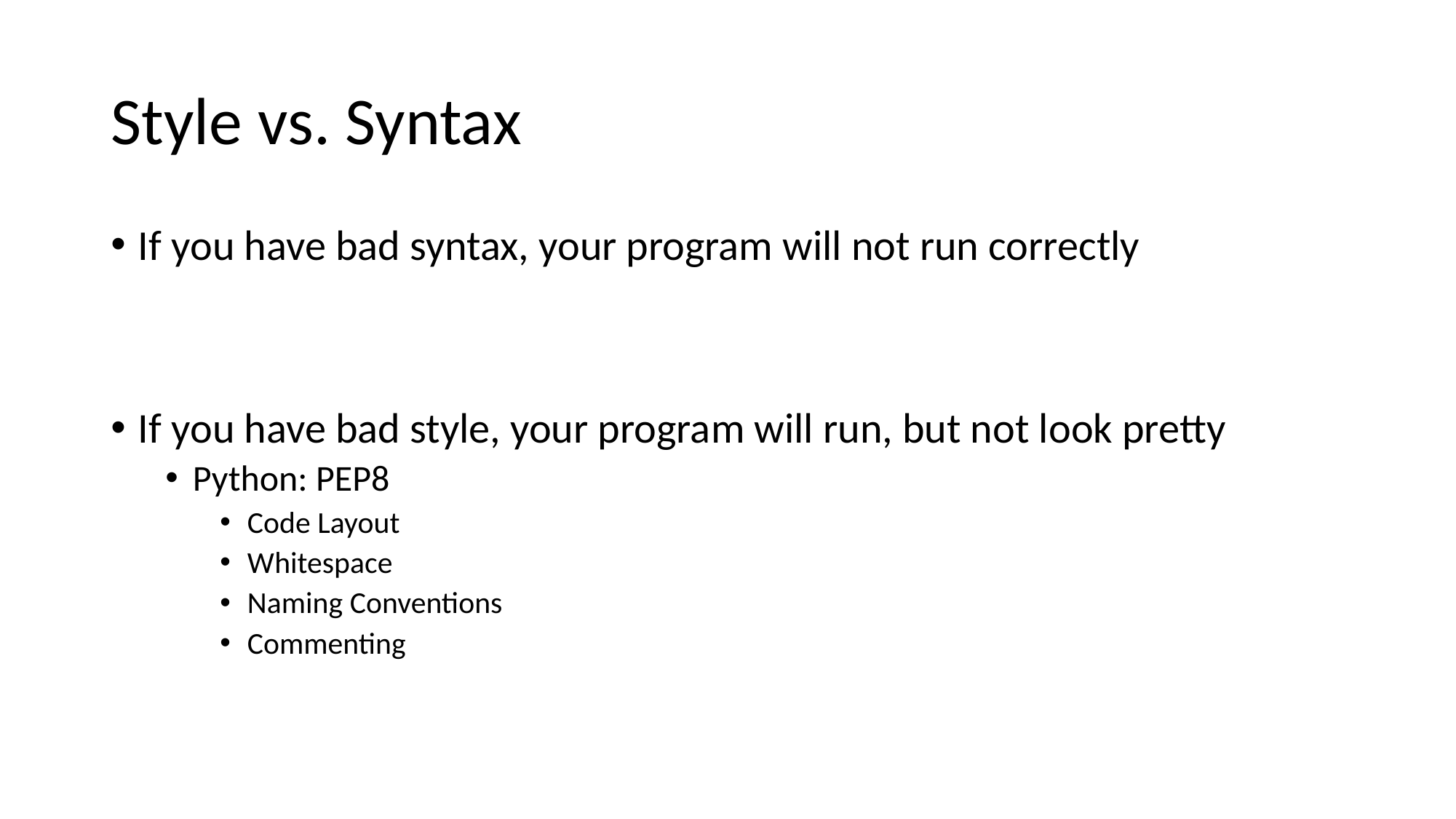

# Style vs. Syntax
If you have bad syntax, your program will not run correctly

If you have bad style, your program will run, but not look pretty
Python: PEP8
Code Layout
Whitespace
Naming Conventions
Commenting